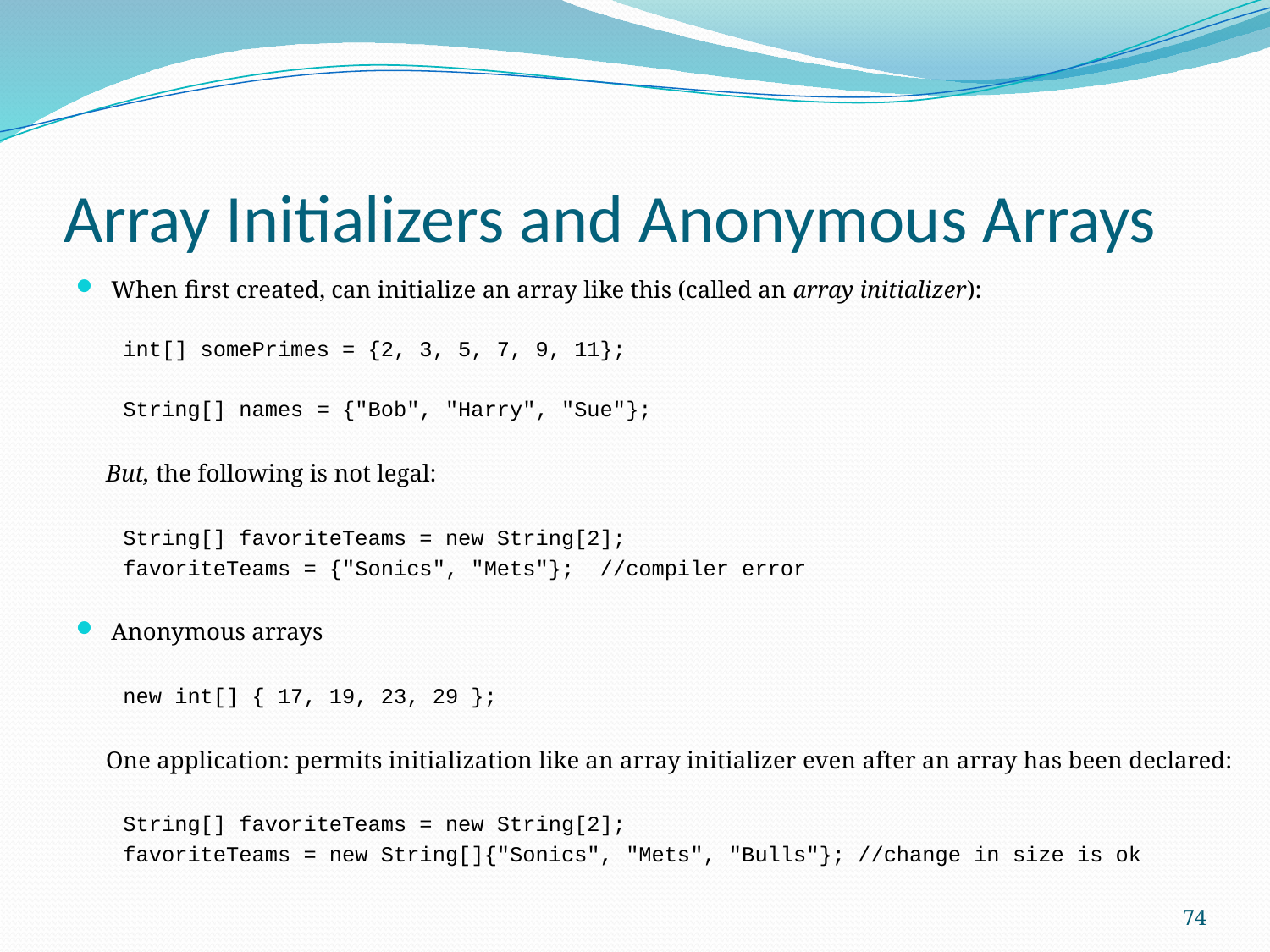

# Array Initializers and Anonymous Arrays
When first created, can initialize an array like this (called an array initializer):
int[] somePrimes = {2, 3, 5, 7, 9, 11};

String[] names = {"Bob", "Harry", "Sue"};

But, the following is not legal:

String[] favoriteTeams = new String[2];
favoriteTeams = {"Sonics", "Mets"};  //compiler error

Anonymous arrays

new int[] { 17, 19, 23, 29 };

One application: permits initialization like an array initializer even after an array has been declared:

String[] favoriteTeams = new String[2];
favoriteTeams = new String[]{"Sonics", "Mets", "Bulls"}; //change in size is ok

74